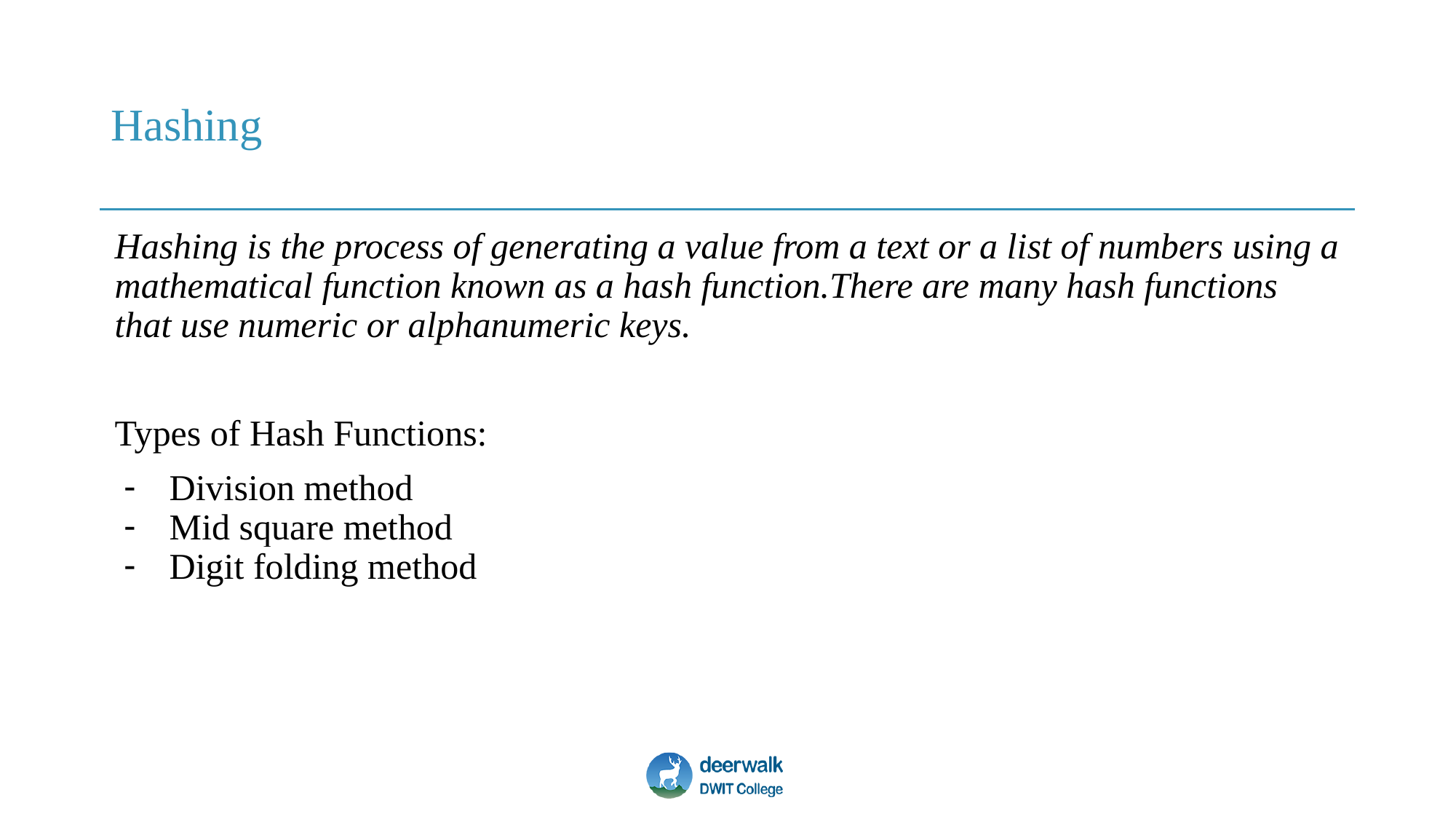

# Hashing
Hashing is the process of generating a value from a text or a list of numbers using a mathematical function known as a hash function.There are many hash functions that use numeric or alphanumeric keys.

Types of Hash Functions:
Division method
Mid square method
Digit folding method